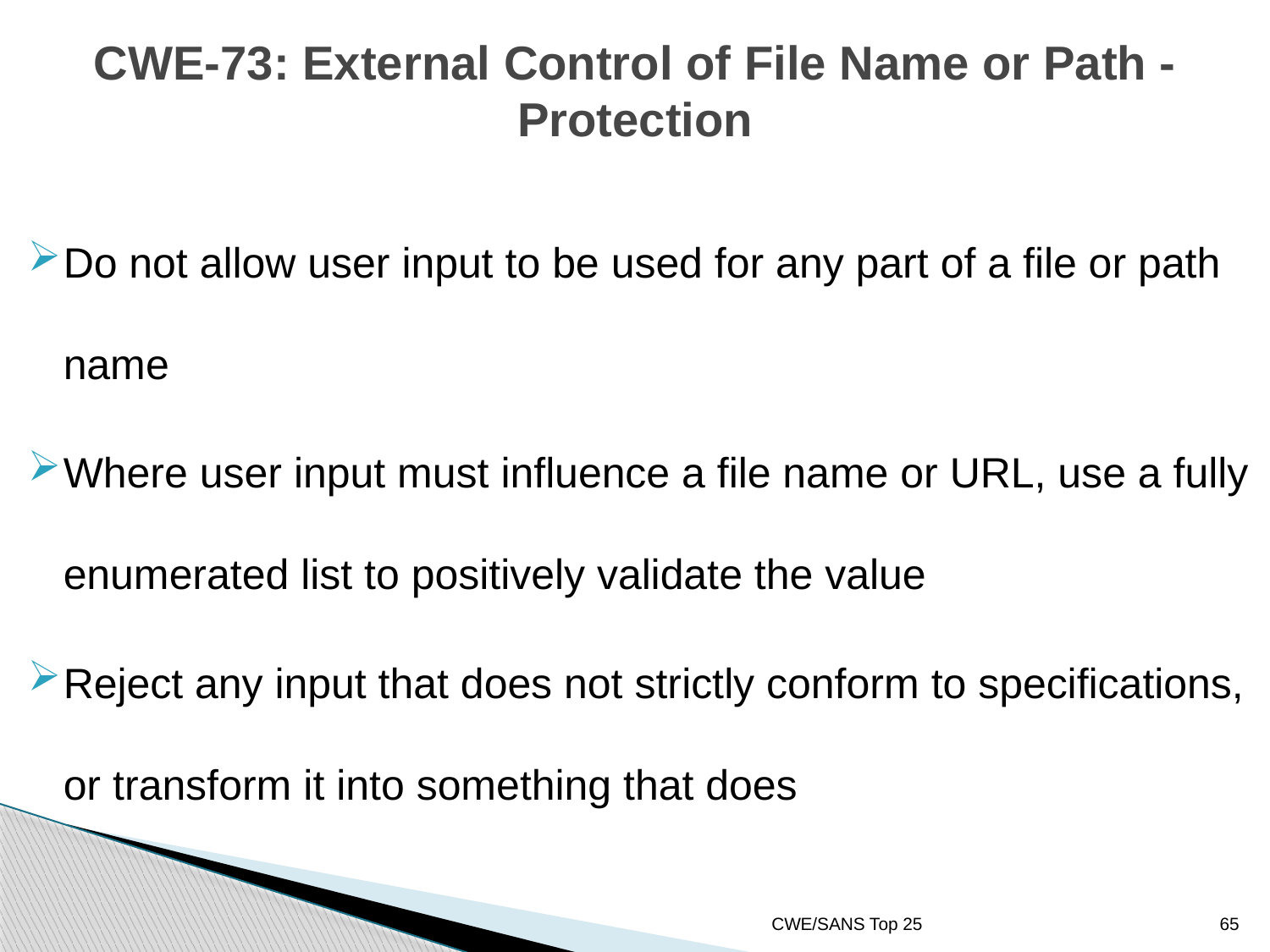

# CWE-73: External Control of File Name or Path - Protection
Do not allow user input to be used for any part of a file or path name
Where user input must influence a file name or URL, use a fully enumerated list to positively validate the value
Reject any input that does not strictly conform to specifications, or transform it into something that does
CWE/SANS Top 25
65